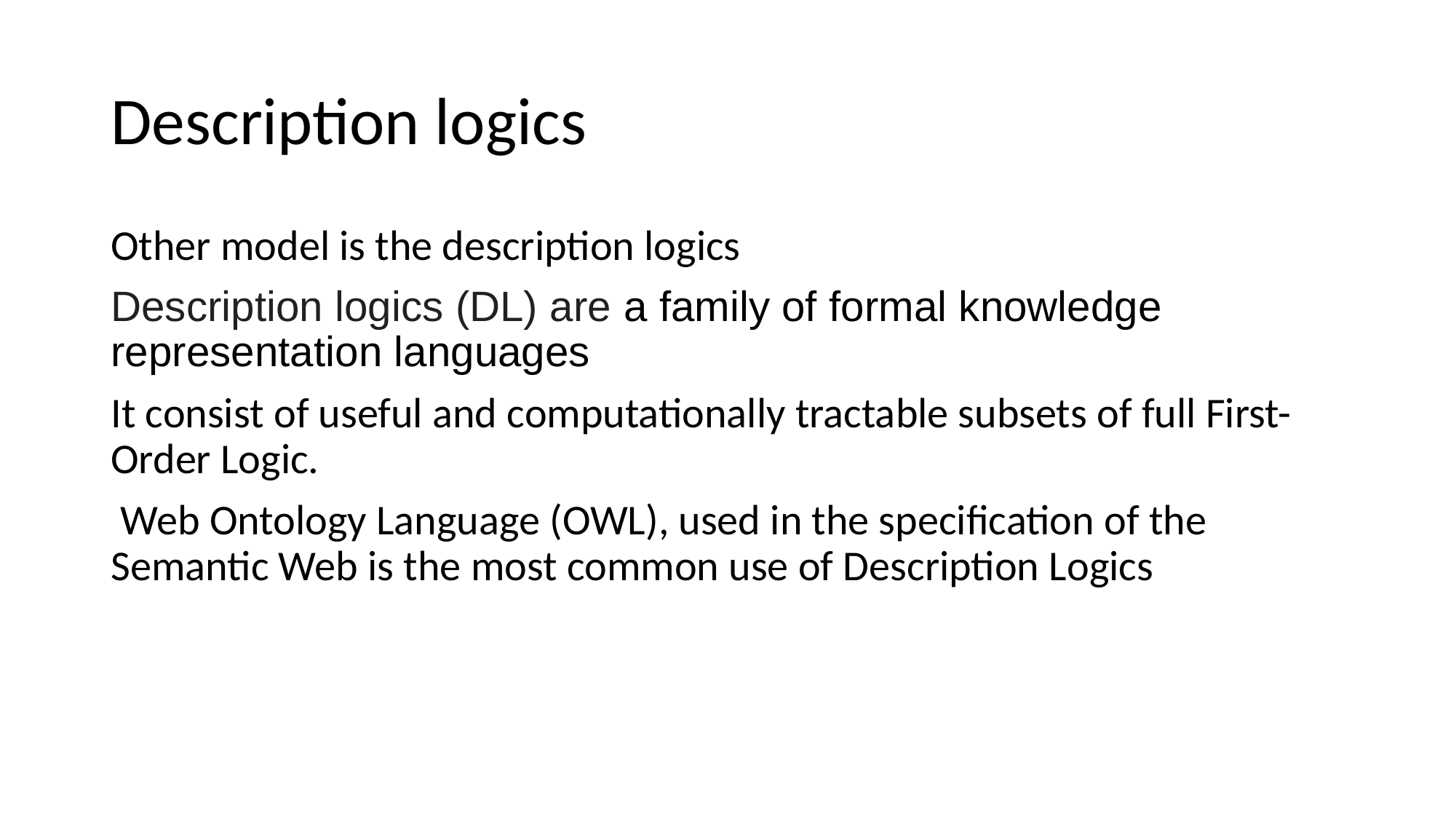

# Description logics
Other model is the description logics
Description logics (DL) are a family of formal knowledge representation languages
It consist of useful and computationally tractable subsets of full First-Order Logic.
 Web Ontology Language (OWL), used in the specification of the Semantic Web is the most common use of Description Logics